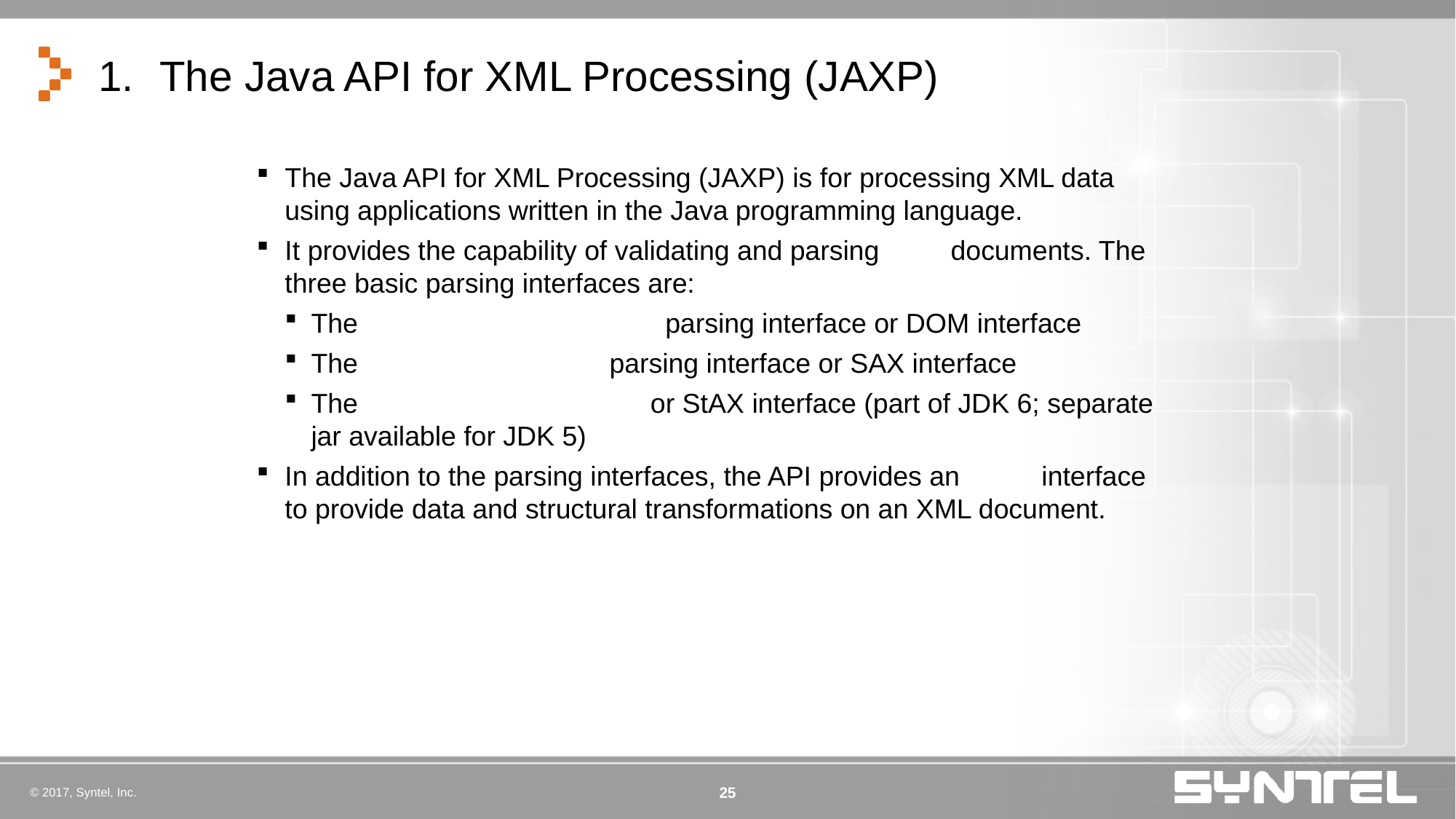

# The Java API for XML Processing (JAXP)
The Java API for XML Processing (JAXP) is for processing XML data using applications written in the Java programming language.
It provides the capability of validating and parsing XML documents. The three basic parsing interfaces are:
The Document Object Model parsing interface or DOM interface
The Simple API for XML parsing interface or SAX interface
The Streaming API for XML or StAX interface (part of JDK 6; separate jar available for JDK 5)
In addition to the parsing interfaces, the API provides an XSLT interface to provide data and structural transformations on an XML document.